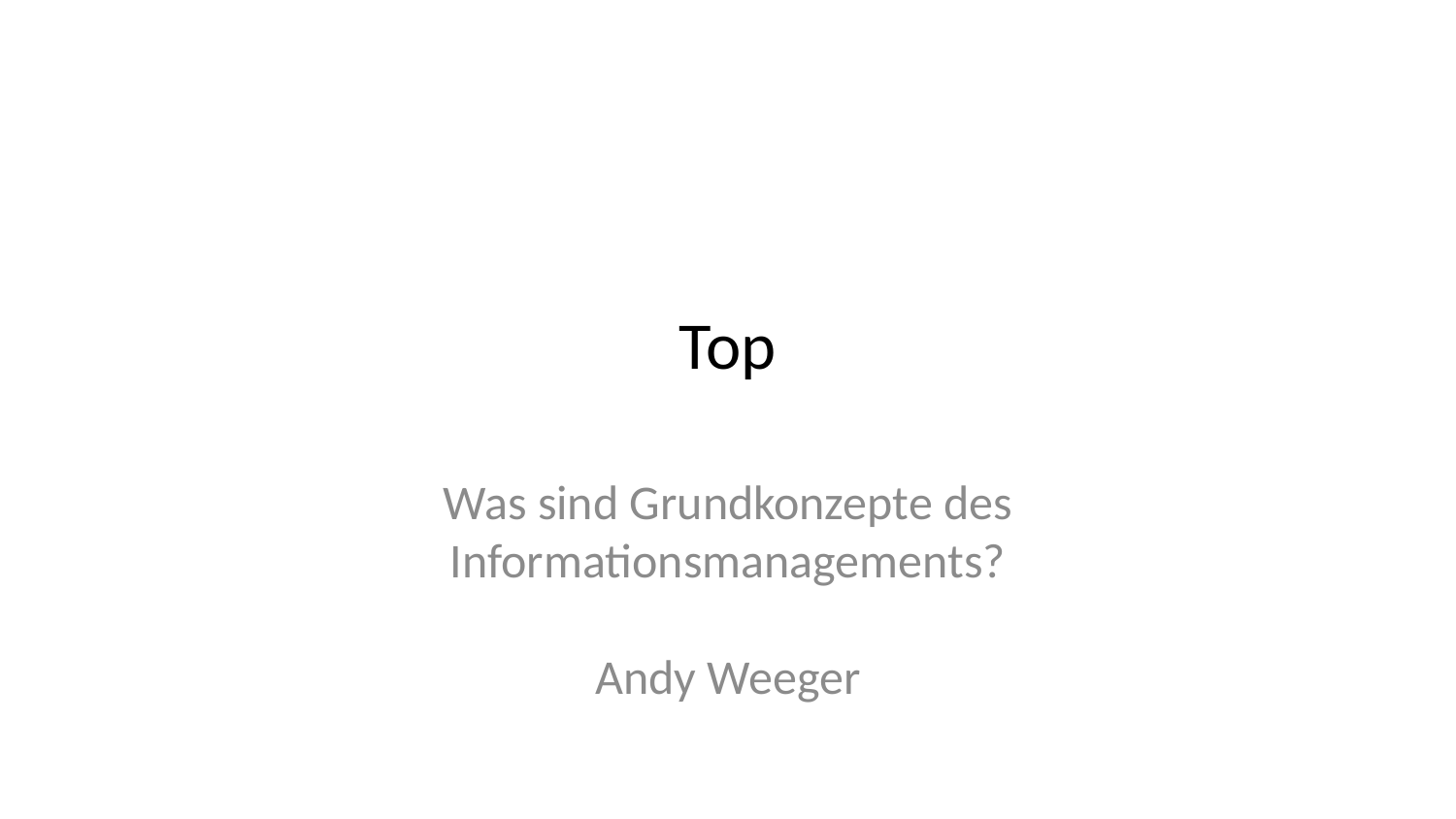

# Top
Was sind Grundkonzepte des Informationsmanagements?
Andy Weeger